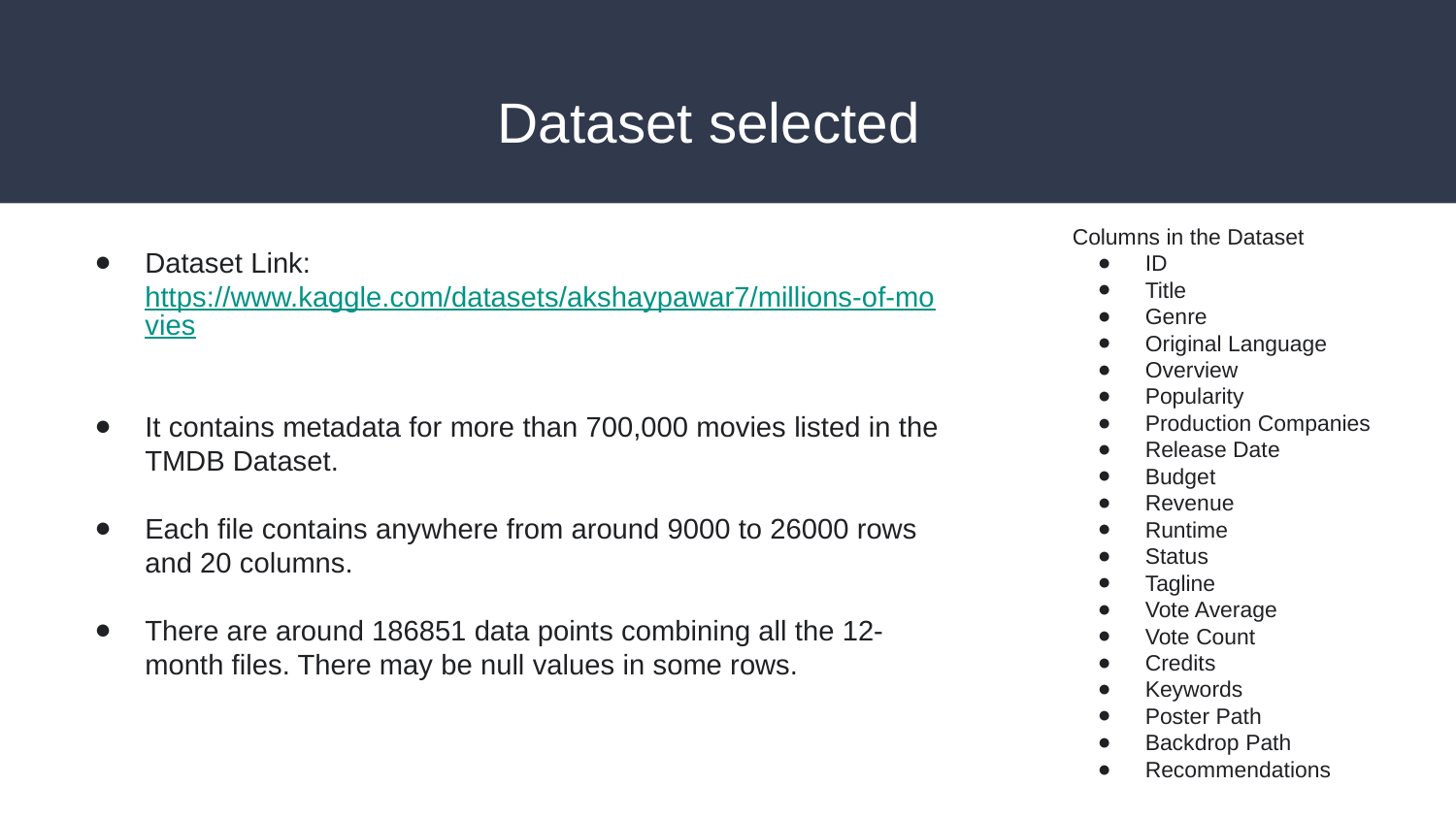

# Dataset selected
Columns in the Dataset
ID
Title
Genre
Original Language
Overview
Popularity
Production Companies
Release Date
Budget
Revenue
Runtime
Status
Tagline
Vote Average
Vote Count
Credits
Keywords
Poster Path
Backdrop Path
Recommendations
Dataset Link: https://www.kaggle.com/datasets/akshaypawar7/millions-of-movies

It contains metadata for more than 700,000 movies listed in the TMDB Dataset.

Each file contains anywhere from around 9000 to 26000 rows and 20 columns.

There are around 186851 data points combining all the 12-month files. There may be null values in some rows.